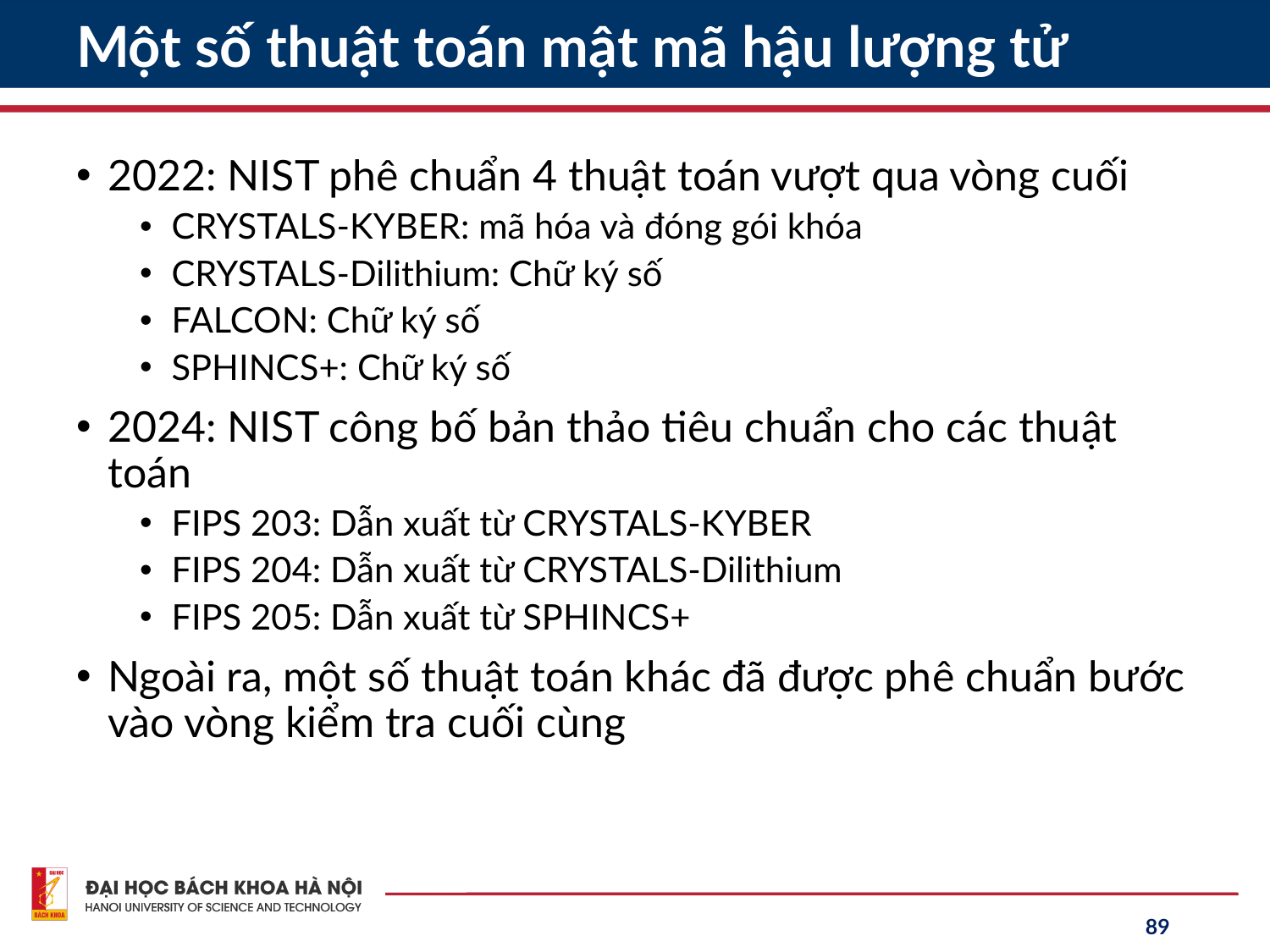

# Một số thuật toán mật mã hậu lượng tử
2022: NIST phê chuẩn 4 thuật toán vượt qua vòng cuối
CRYSTALS-KYBER: mã hóa và đóng gói khóa
CRYSTALS-Dilithium: Chữ ký số
FALCON: Chữ ký số
SPHINCS+: Chữ ký số
2024: NIST công bố bản thảo tiêu chuẩn cho các thuật toán
FIPS 203: Dẫn xuất từ CRYSTALS-KYBER
FIPS 204: Dẫn xuất từ CRYSTALS-Dilithium
FIPS 205: Dẫn xuất từ SPHINCS+
Ngoài ra, một số thuật toán khác đã được phê chuẩn bước vào vòng kiểm tra cuối cùng
89